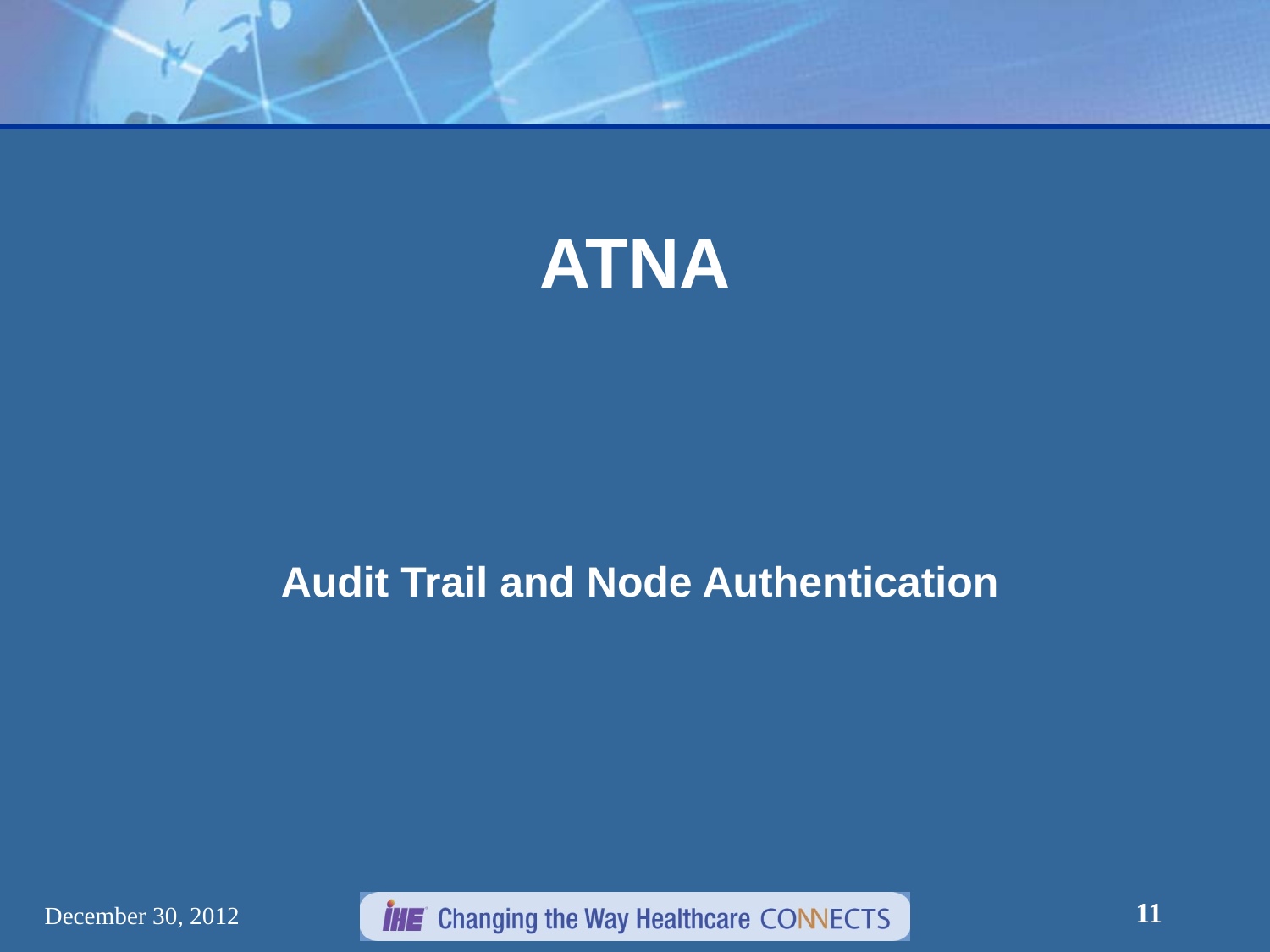

# ATNA
Audit Trail and Node Authentication
11
December 30, 2012